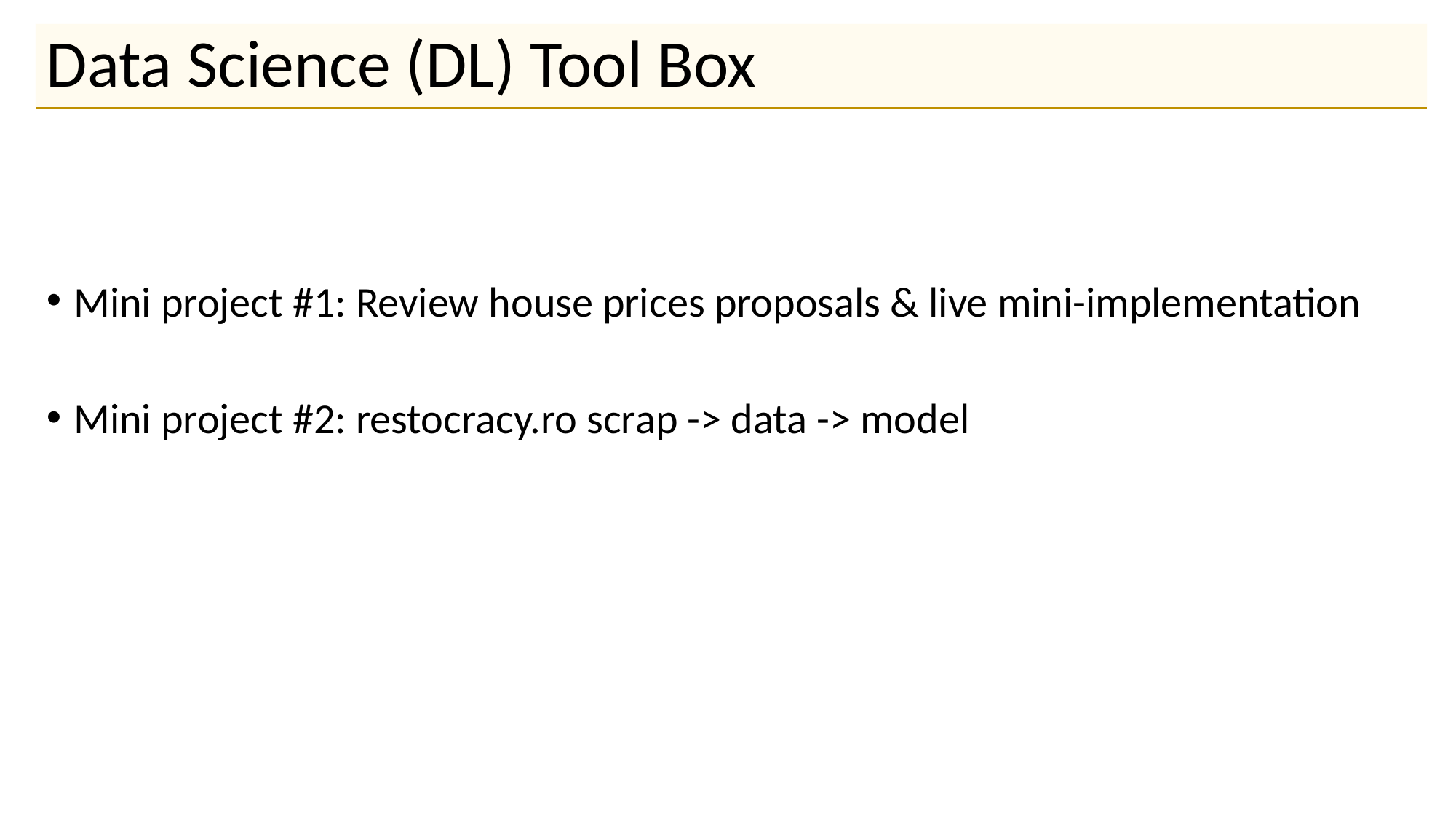

# Data Science (DL) Tool Box
Mini project #1: Review house prices proposals & live mini-implementation
Mini project #2: restocracy.ro scrap -> data -> model